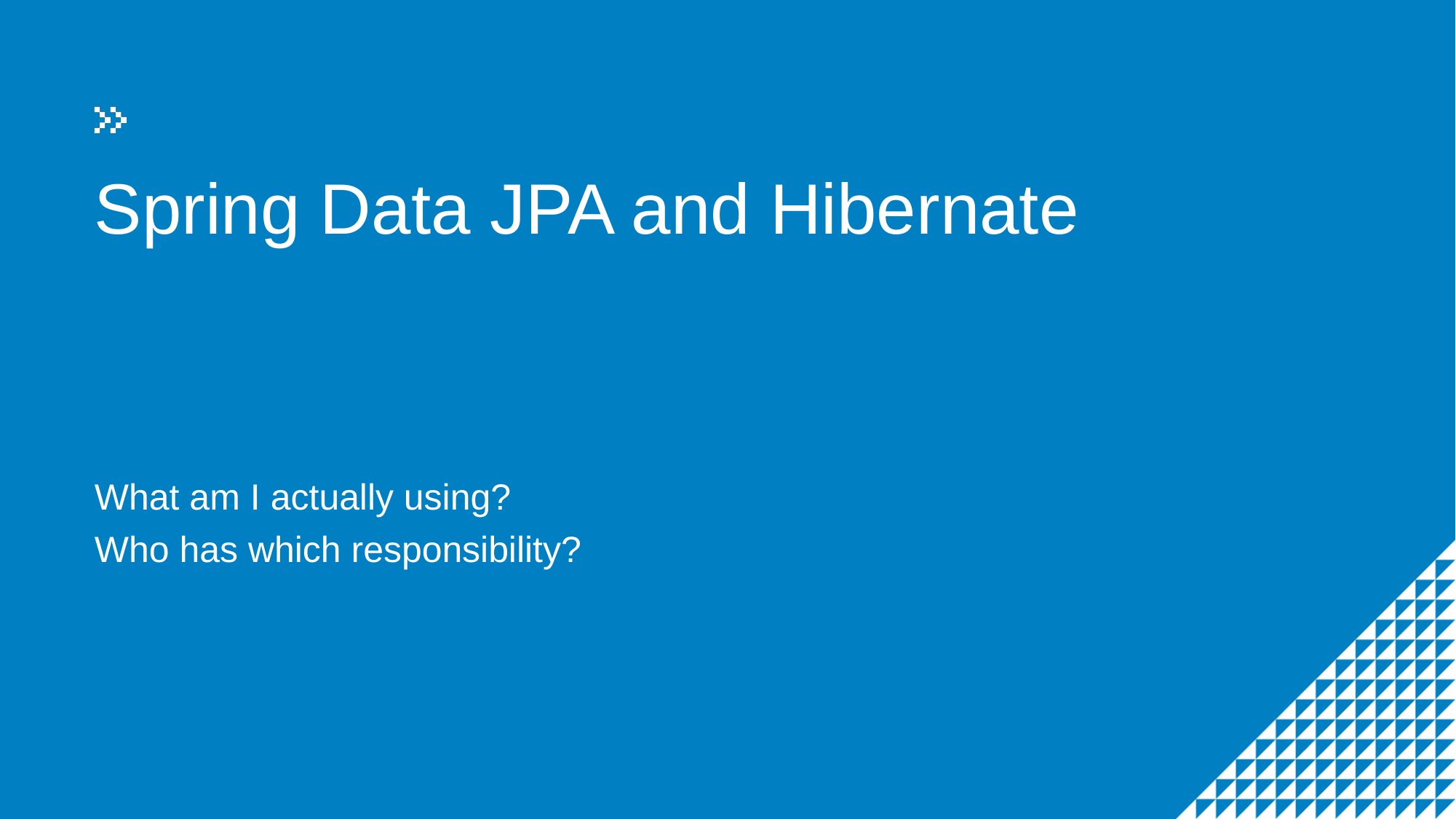

# Spring Data JPA and Hibernate
What am I actually using?
Who has which responsibility?